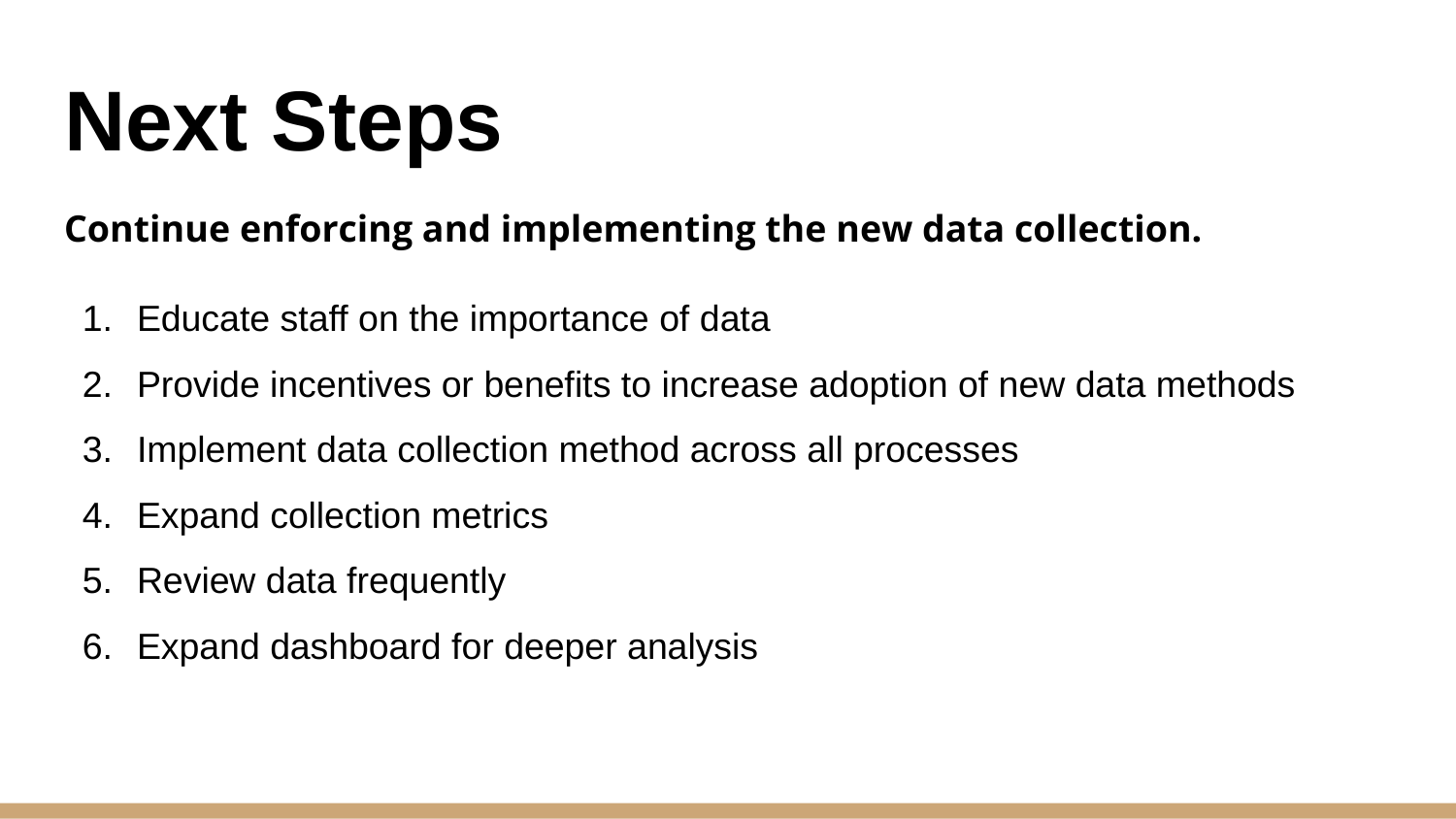

# Next Steps
Continue enforcing and implementing the new data collection.
Educate staff on the importance of data
Provide incentives or benefits to increase adoption of new data methods
Implement data collection method across all processes
Expand collection metrics
Review data frequently
Expand dashboard for deeper analysis